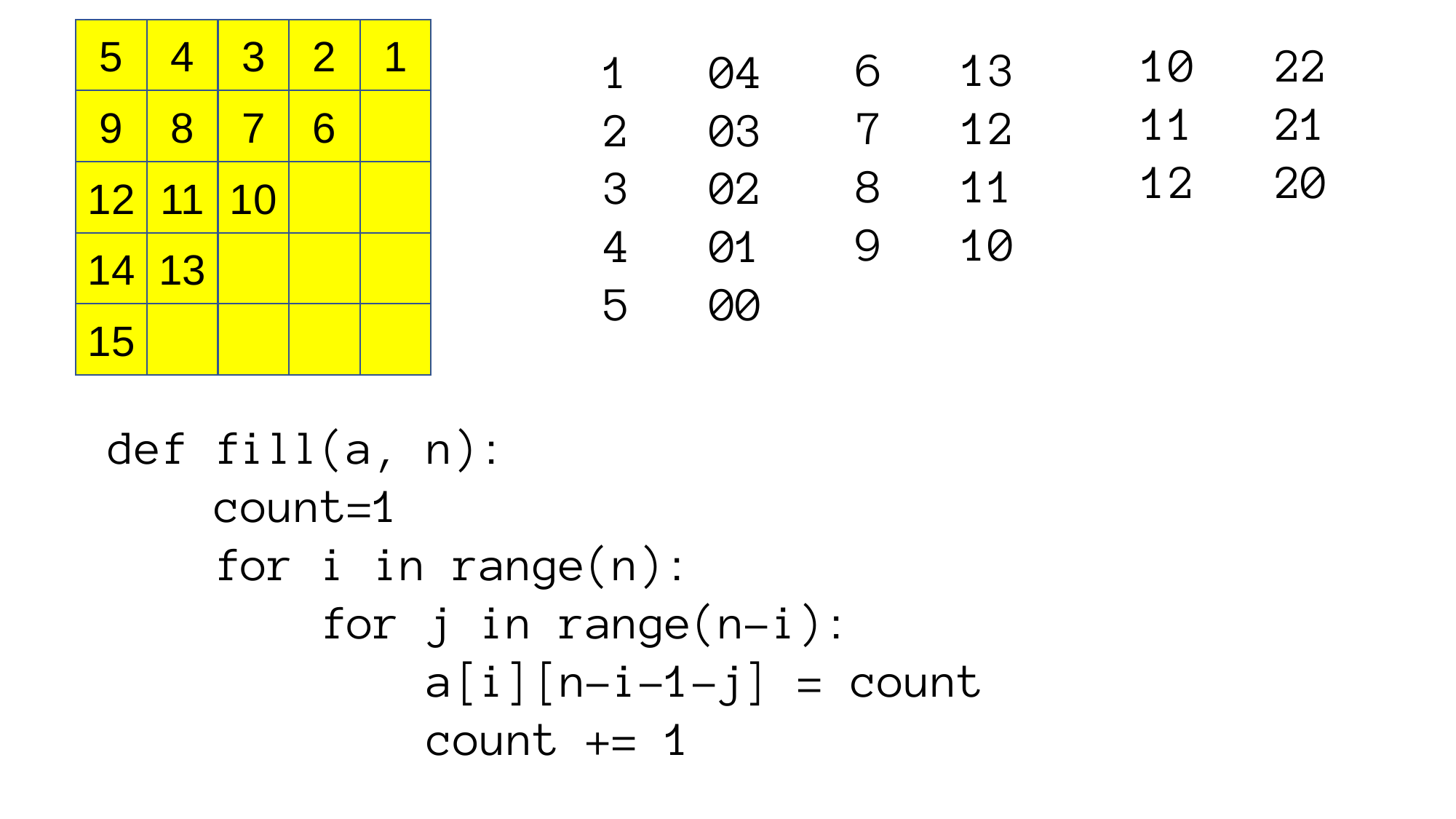

5
4
3
2
1
10   22
11   21
12   20
6   13
7   12
8   11
9   10
1   04
2   03
3   02
4   01
5   00
9
8
7
6

12
11
10

14
13

15

def fill(a, n):
    count=1
    for i in range(n):
        for j in range(n-i):
            a[i][n-i-1-j] = count
            count += 1